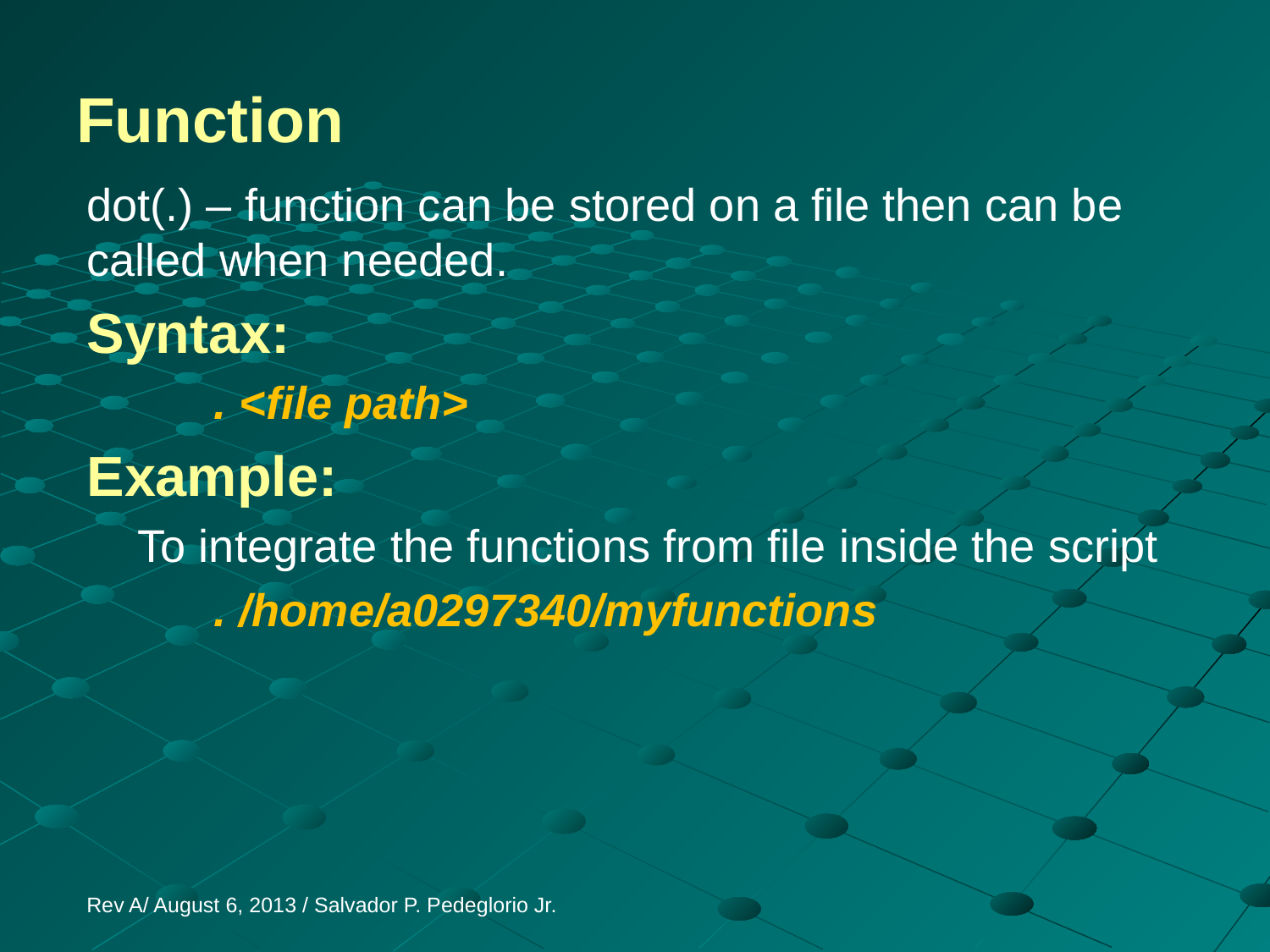

# Function
dot(.) – function can be stored on a file then can be called when needed.
Syntax:
	. <file path>
Example:
    To integrate the functions from file inside the script
	. /home/a0297340/myfunctions

Rev A/ August 6, 2013 / Salvador P. Pedeglorio Jr.